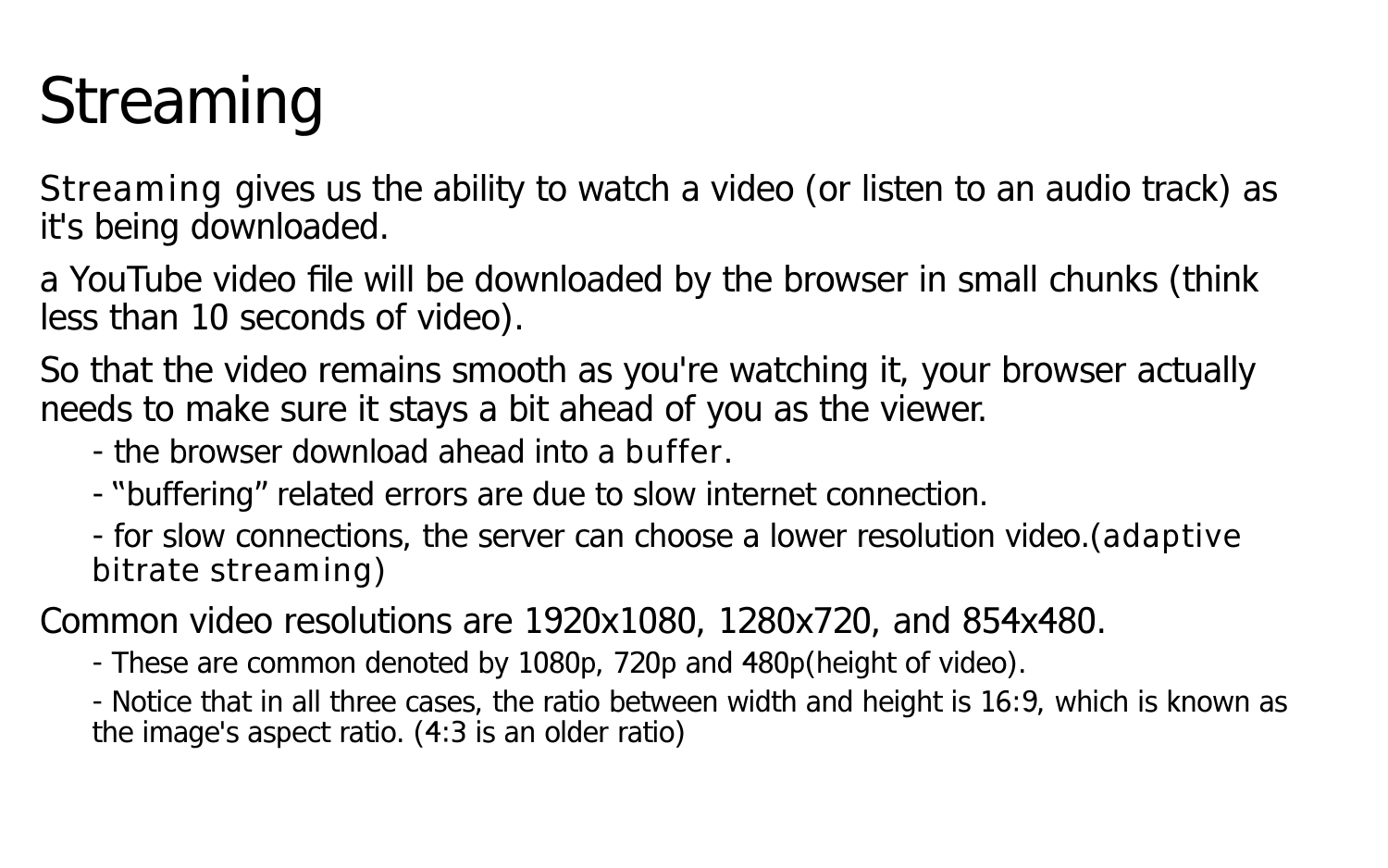

# Streaming
Streaming gives us the ability to watch a video (or listen to an audio track) as it's being downloaded.
a YouTube video file will be downloaded by the browser in small chunks (think less than 10 seconds of video).
So that the video remains smooth as you're watching it, your browser actually needs to make sure it stays a bit ahead of you as the viewer.
- the browser download ahead into a buffer.
- “buffering” related errors are due to slow internet connection.
- for slow connections, the server can choose a lower resolution video.(adaptive bitrate streaming)
Common video resolutions are 1920x1080, 1280x720, and 854x480.
- These are common denoted by 1080p, 720p and 480p(height of video).
- Notice that in all three cases, the ratio between width and height is 16:9, which is known as the image's aspect ratio. (4:3 is an older ratio)